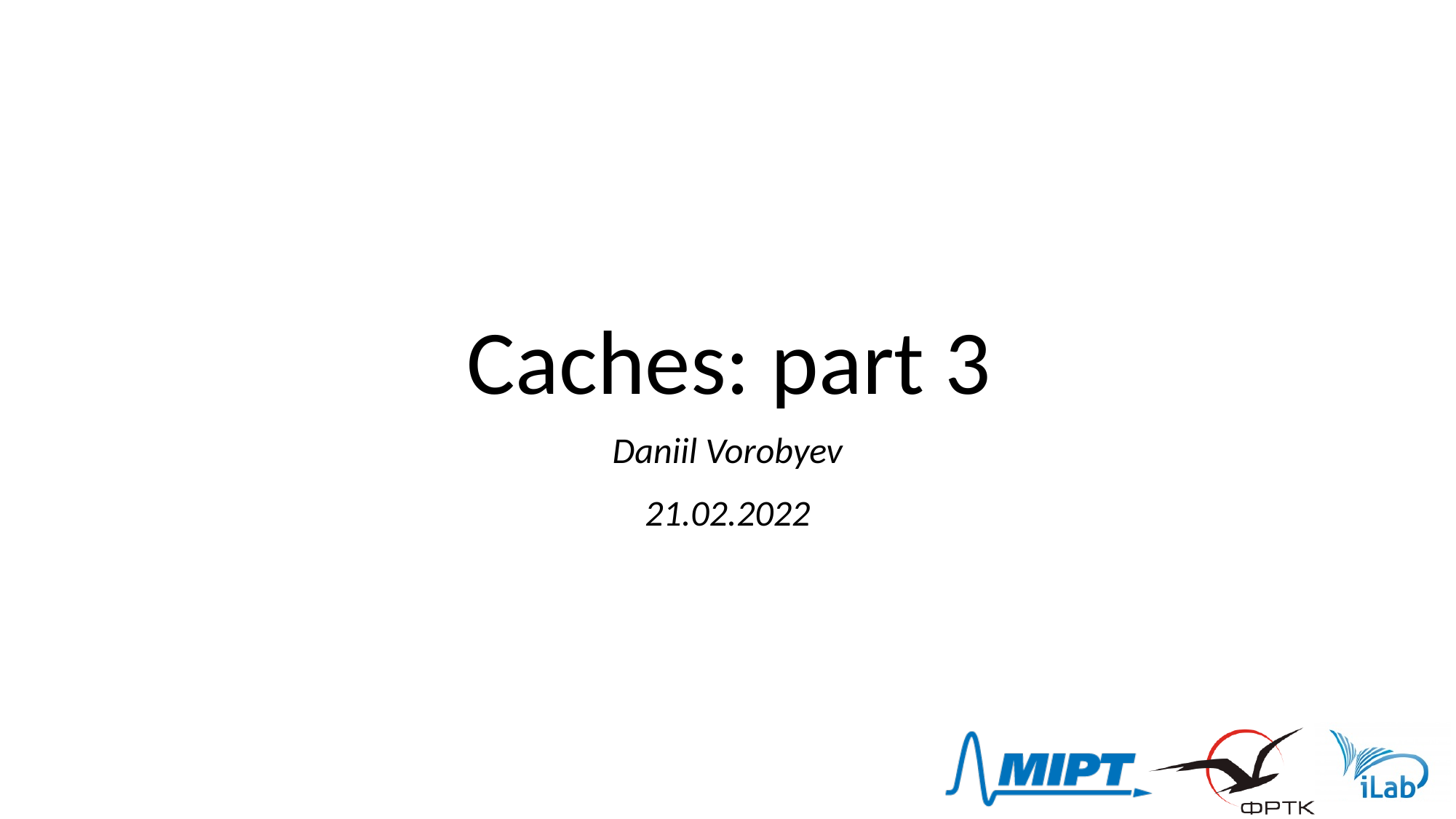

# Caches: part 3
Daniil Vorobyev
21.02.2022